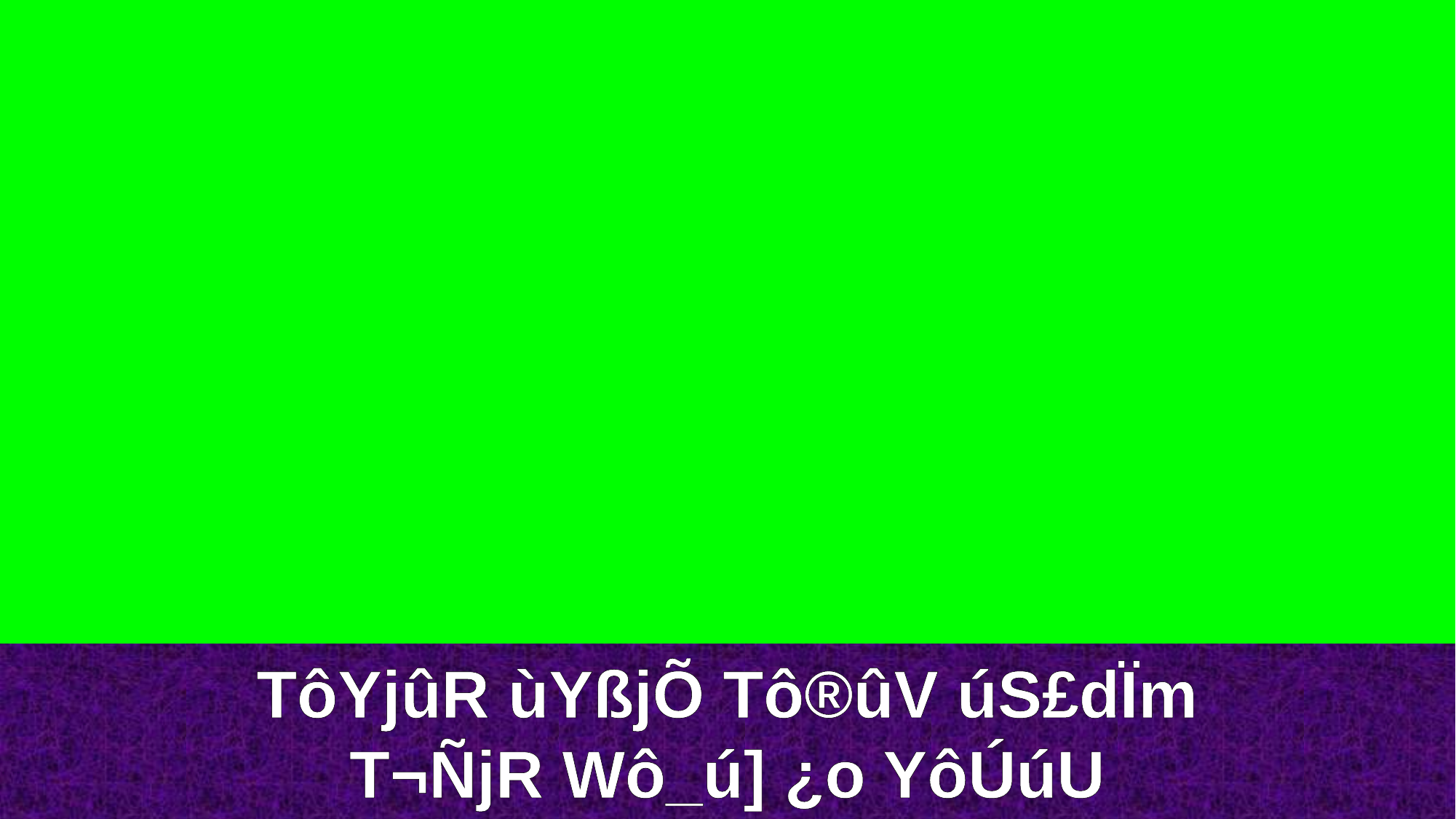

TôYjûR ùYßjÕ Tô®ûV úS£dÏm
T¬ÑjR Wô_ú] ¿o YôÚúU